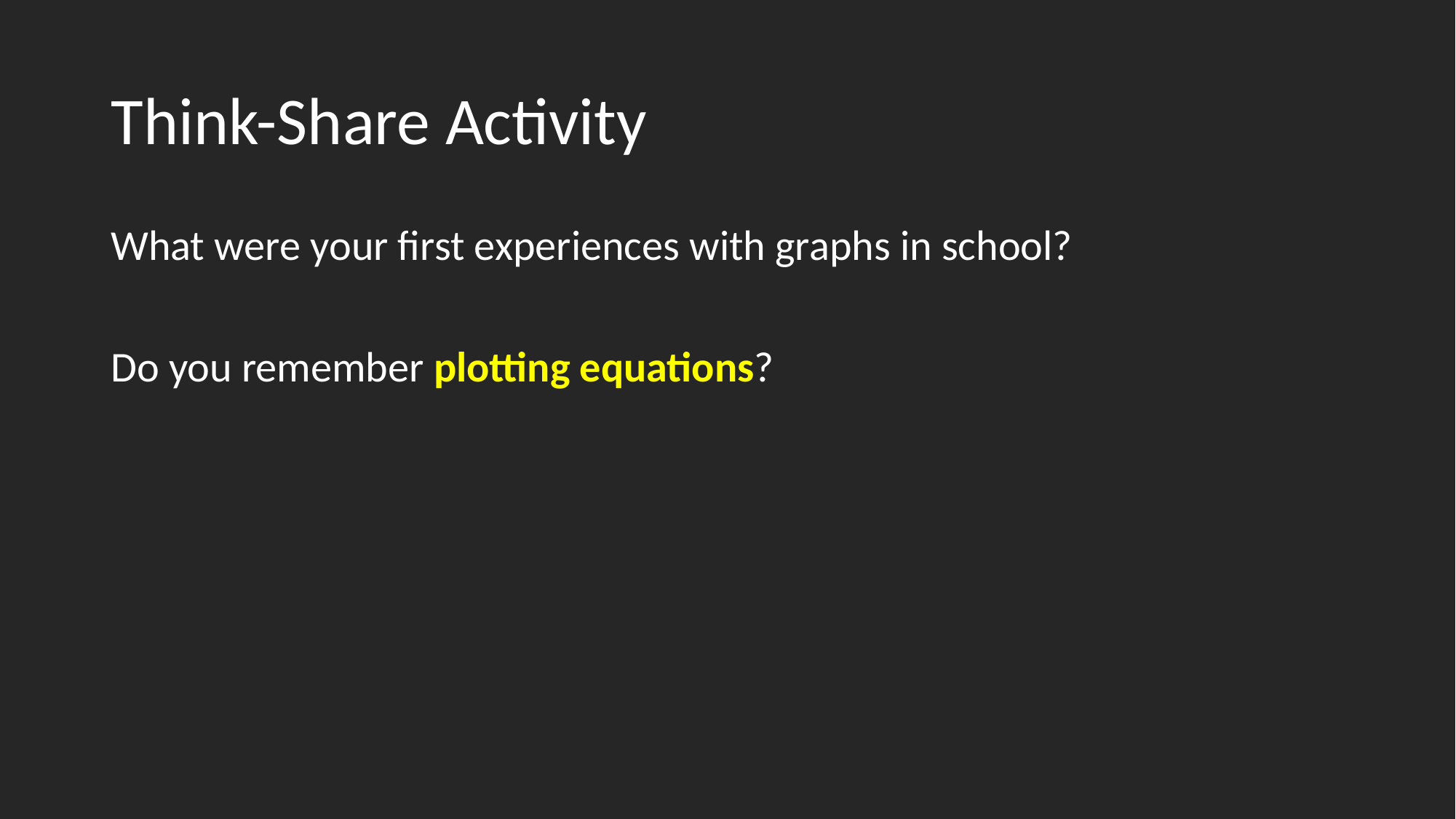

# Think-Share Activity
What were your first experiences with graphs in school?

Do you remember plotting equations?